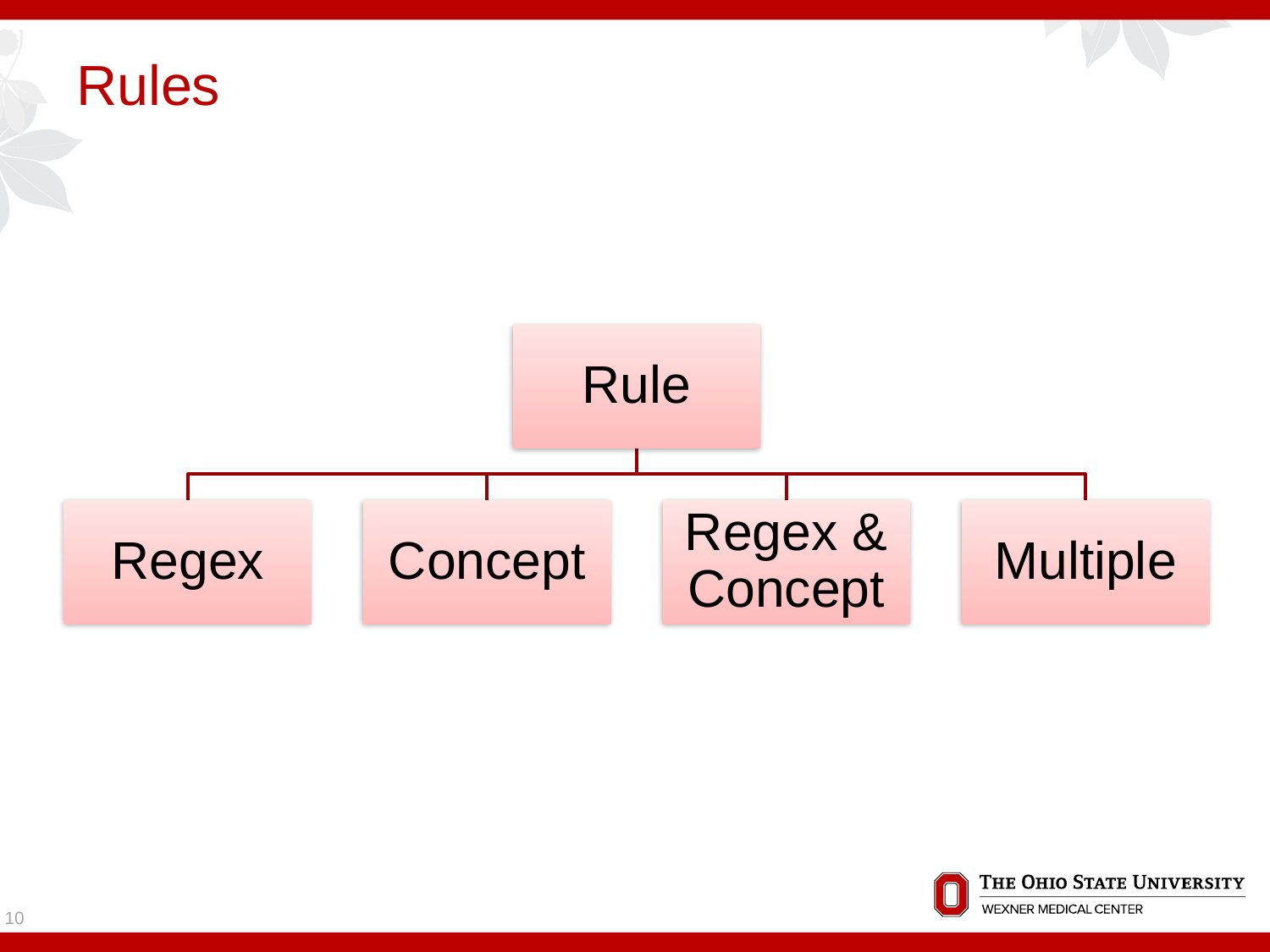

# Rules
Rule
Regex
Concept
Regex & Concept
Multiple
10